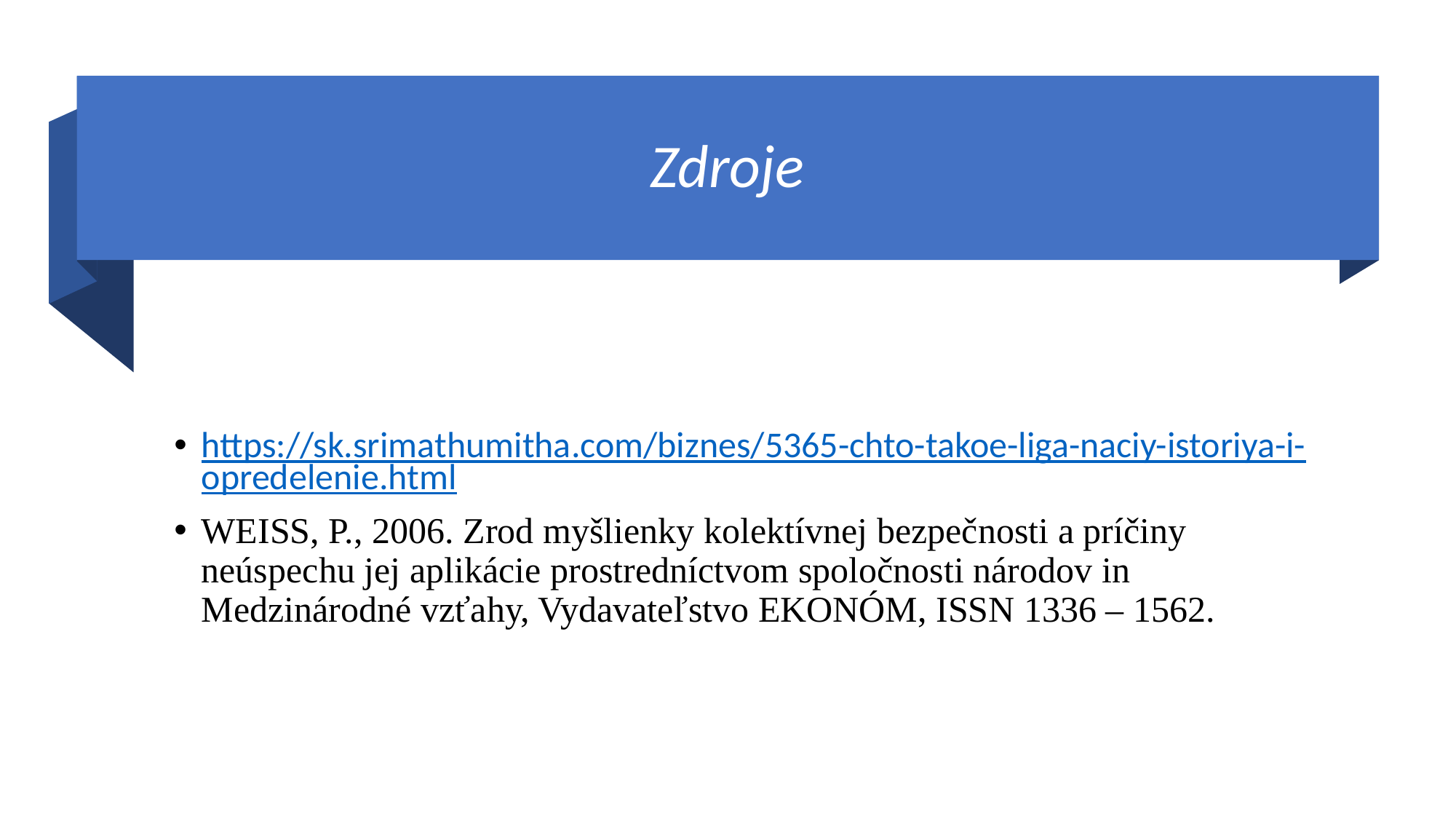

# Zdroje

https://sk.srimathumitha.com/biznes/5365-chto-takoe-liga-naciy-istoriya-i-opredelenie.html
WEISS, P., 2006. Zrod myšlienky kolektívnej bezpečnosti a príčiny neúspechu jej aplikácie prostredníctvom spoločnosti národov in Medzinárodné vzťahy, Vydavateľstvo EKONÓM, ISSN 1336 – 1562.